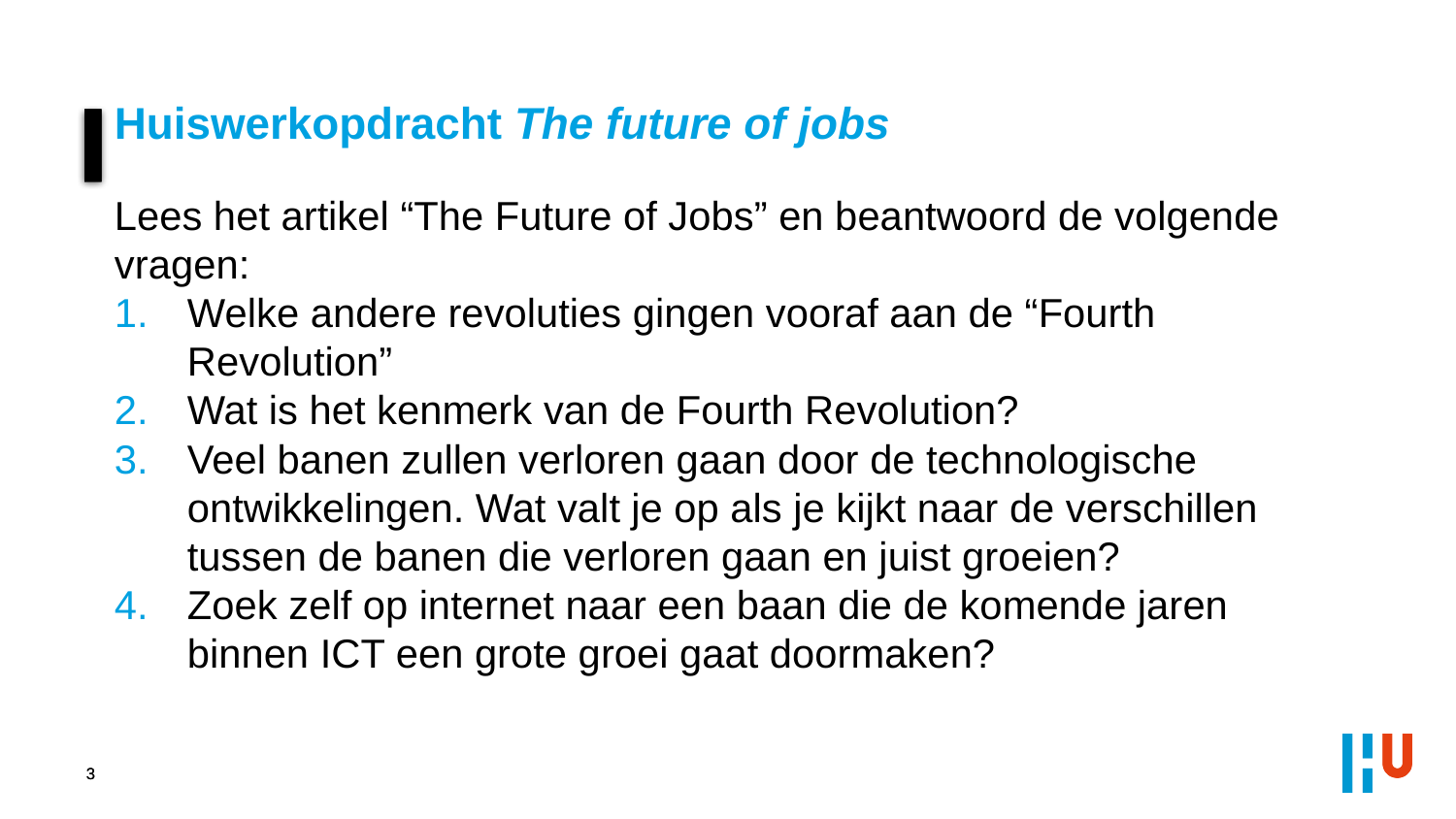

Huiswerkopdracht The future of jobs
Lees het artikel “The Future of Jobs” en beantwoord de volgende vragen:
Welke andere revoluties gingen vooraf aan de “Fourth Revolution”
Wat is het kenmerk van de Fourth Revolution?
Veel banen zullen verloren gaan door de technologische ontwikkelingen. Wat valt je op als je kijkt naar de verschillen tussen de banen die verloren gaan en juist groeien?
Zoek zelf op internet naar een baan die de komende jaren binnen ICT een grote groei gaat doormaken?